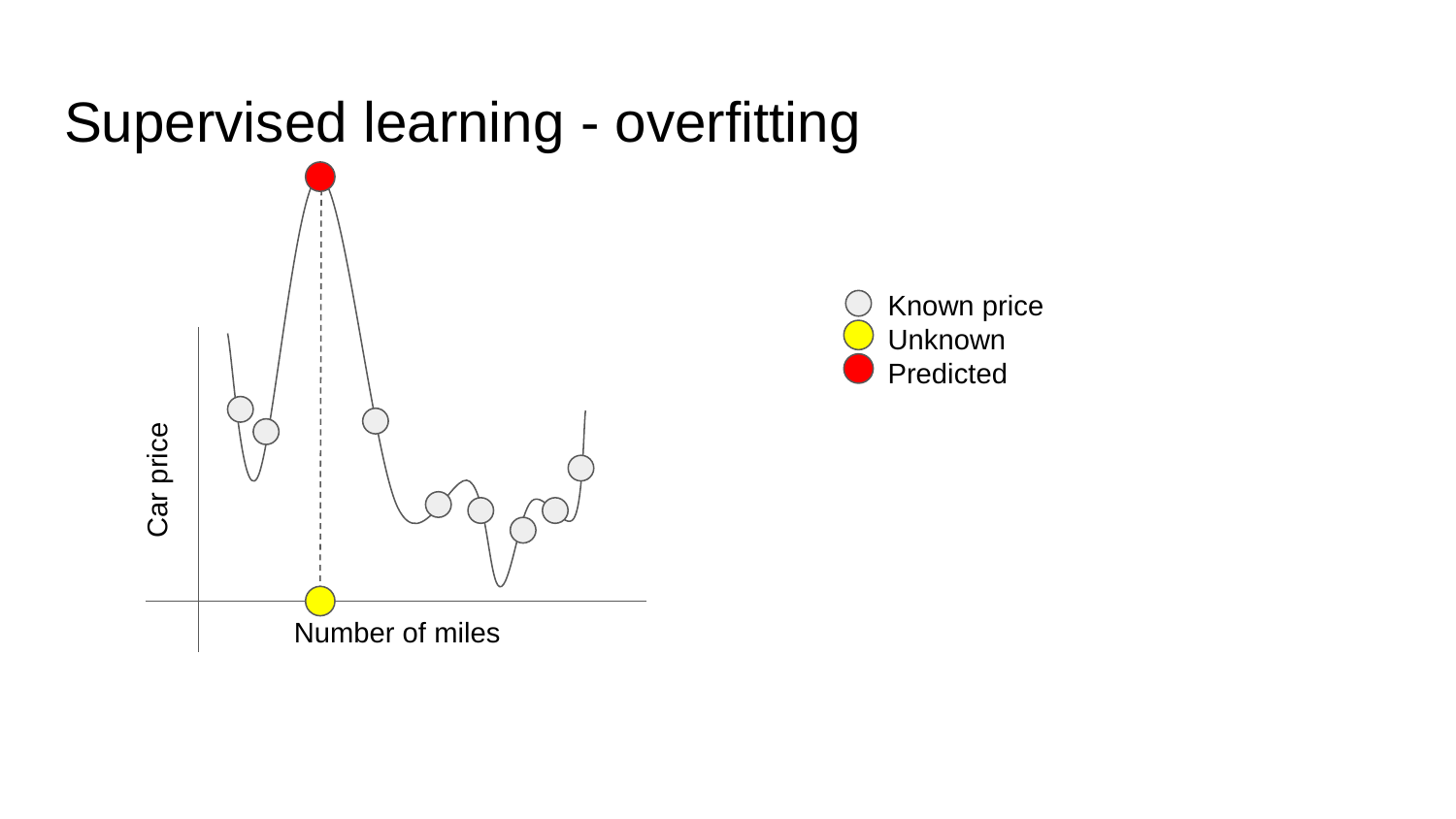

# Supervised learning - overfitting

Known price
Unknown
Predicted

Car price

Number of miles